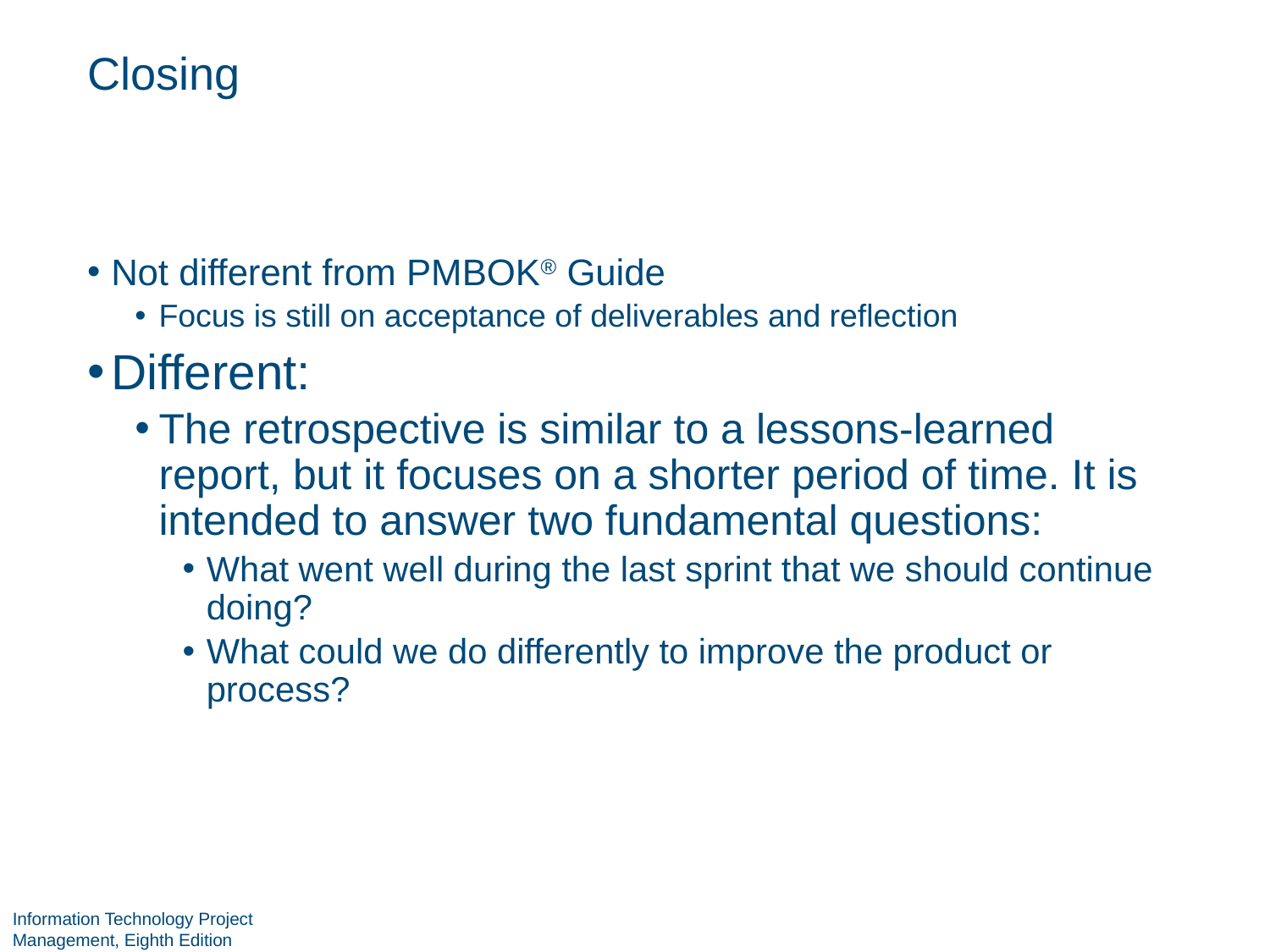

# Closing
Not different from PMBOK® Guide
Focus is still on acceptance of deliverables and reflection
Different:
The retrospective is similar to a lessons-learned report, but it focuses on a shorter period of time. It is intended to answer two fundamental questions:
What went well during the last sprint that we should continue doing?
What could we do differently to improve the product or process?

60
Information Technology Project Management, Eighth Edition